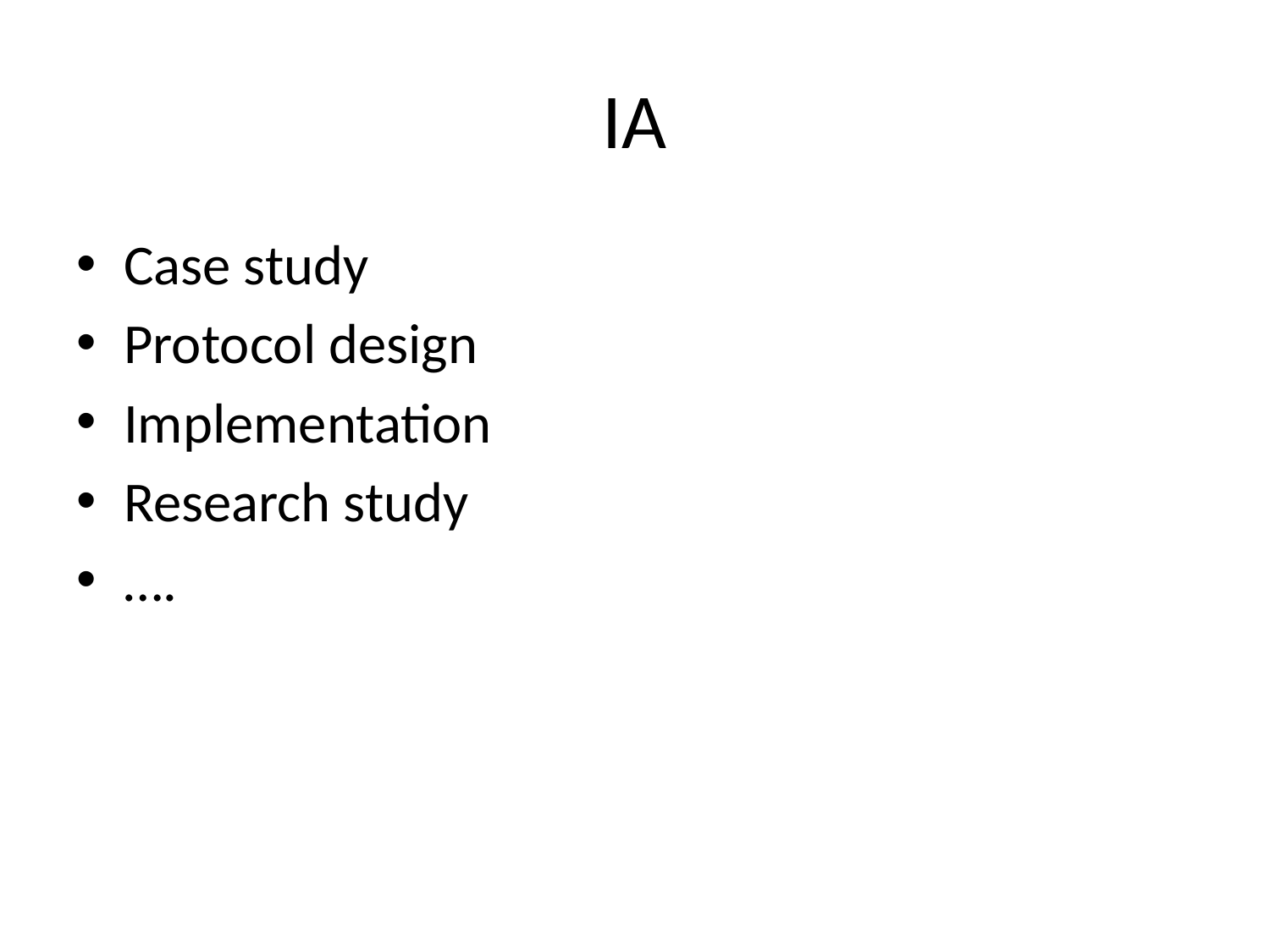

# IA
Case study
Protocol design
Implementation
Research study
….